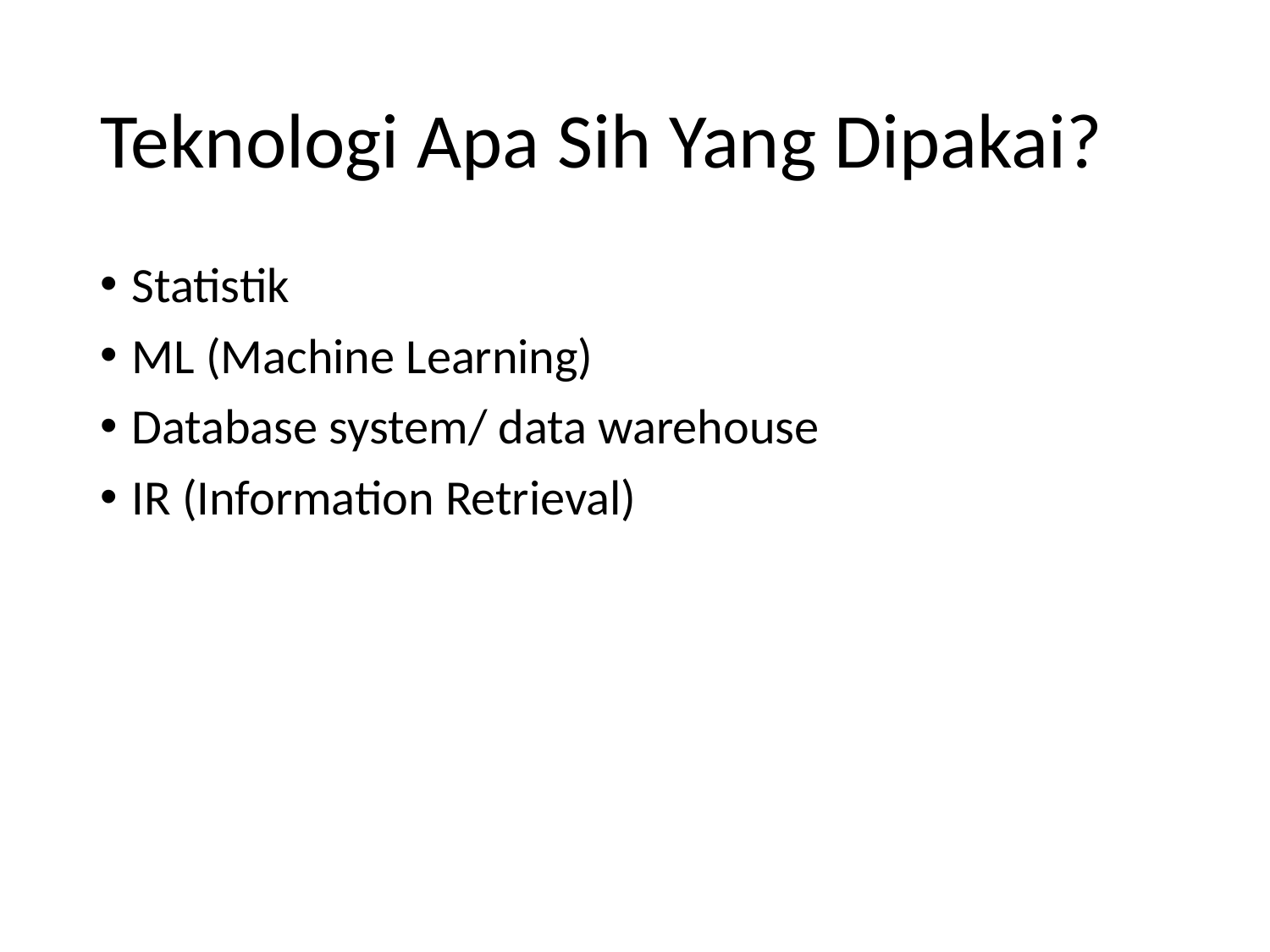

# Teknologi Apa Sih Yang Dipakai?
Statistik
ML (Machine Learning)
Database system/ data warehouse
IR (Information Retrieval)